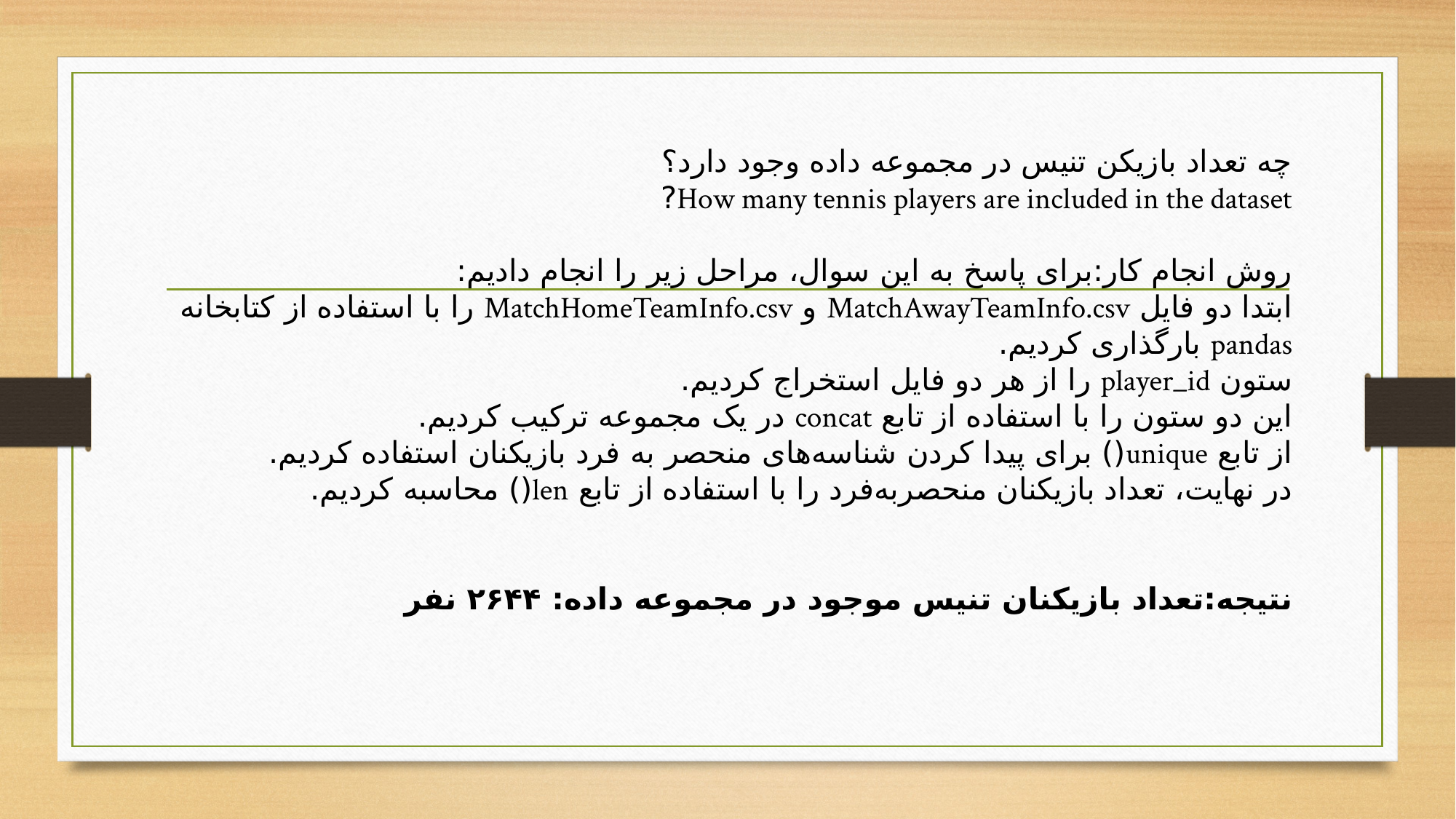

چه تعداد بازیکن تنیس در مجموعه داده وجود دارد؟
How many tennis players are included in the dataset?

روش انجام کار:برای پاسخ به این سوال، مراحل زیر را انجام دادیم:
ابتدا دو فایل MatchAwayTeamInfo.csv و MatchHomeTeamInfo.csv را با استفاده از کتابخانه pandas بارگذاری کردیم.
ستون player_id را از هر دو فایل استخراج کردیم.
این دو ستون را با استفاده از تابع concat در یک مجموعه ترکیب کردیم.
از تابع unique() برای پیدا کردن شناسه‌های منحصر به فرد بازیکنان استفاده کردیم.
در نهایت، تعداد بازیکنان منحصربه‌فرد را با استفاده از تابع len() محاسبه کردیم.

نتیجه:تعداد بازیکنان تنیس موجود در مجموعه داده: ۲۶۴۴ نفر